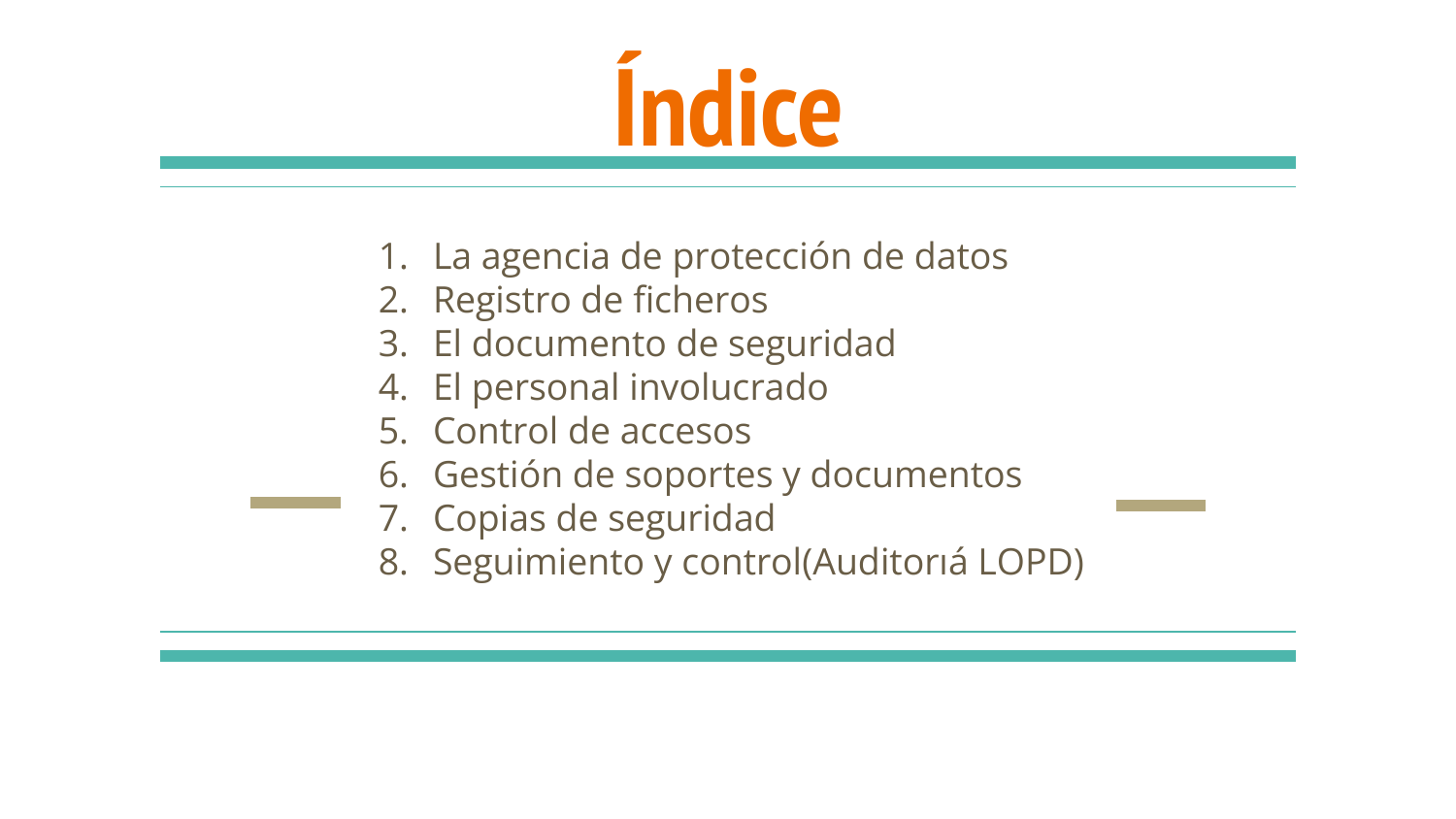

# Índice
La agencia de protección de datos
Registro de ficheros
El documento de seguridad
El personal involucrado
Control de accesos
Gestión de soportes y documentos
Copias de seguridad
Seguimiento y control(Auditorıá LOPD)